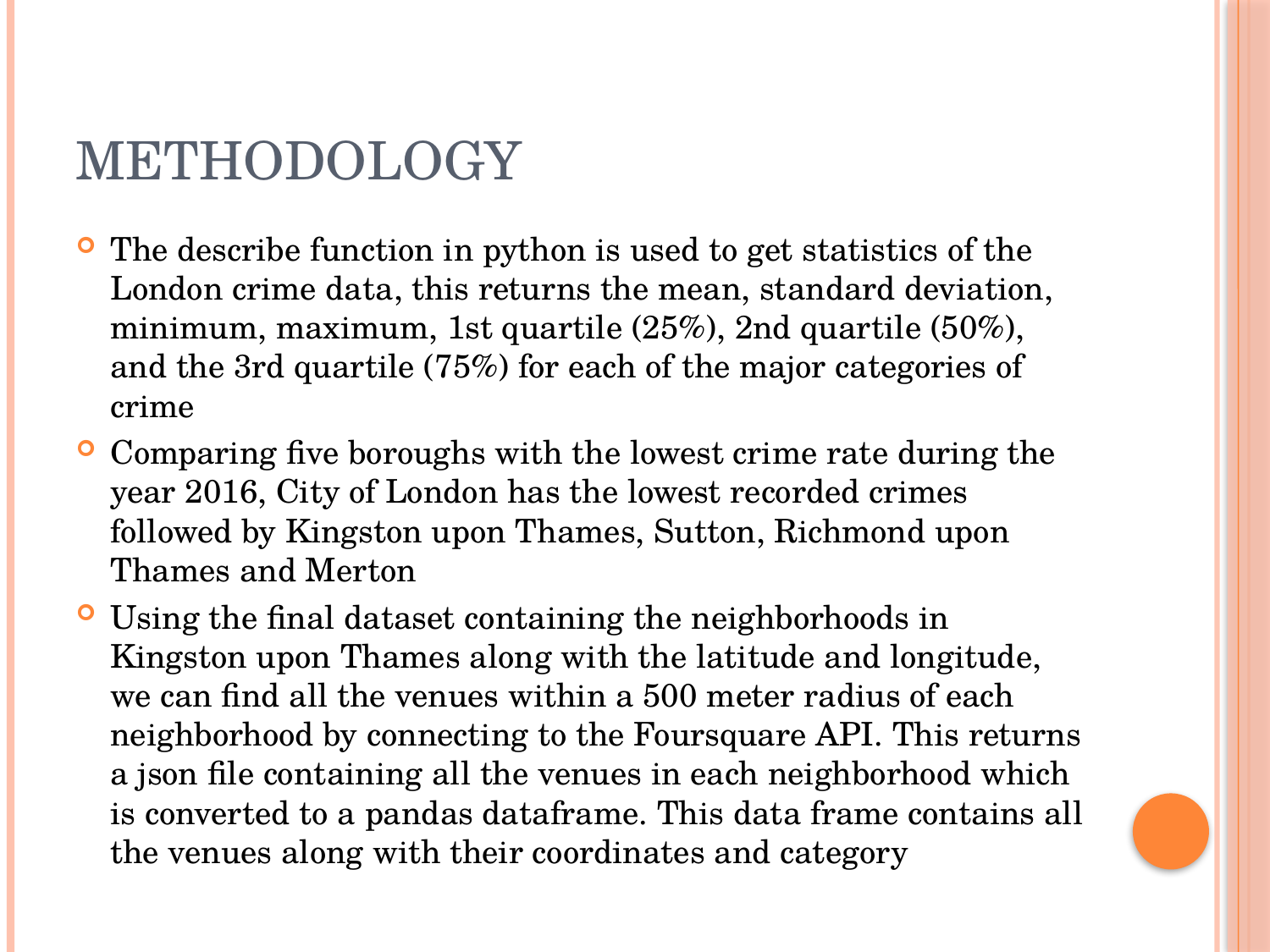

# Methodology
The describe function in python is used to get statistics of the London crime data, this returns the mean, standard deviation, minimum, maximum, 1st quartile (25%), 2nd quartile (50%), and the 3rd quartile (75%) for each of the major categories of crime
Comparing five boroughs with the lowest crime rate during the year 2016, City of London has the lowest recorded crimes followed by Kingston upon Thames, Sutton, Richmond upon Thames and Merton
Using the final dataset containing the neighborhoods in Kingston upon Thames along with the latitude and longitude, we can find all the venues within a 500 meter radius of each neighborhood by connecting to the Foursquare API. This returns a json file containing all the venues in each neighborhood which is converted to a pandas dataframe. This data frame contains all the venues along with their coordinates and category